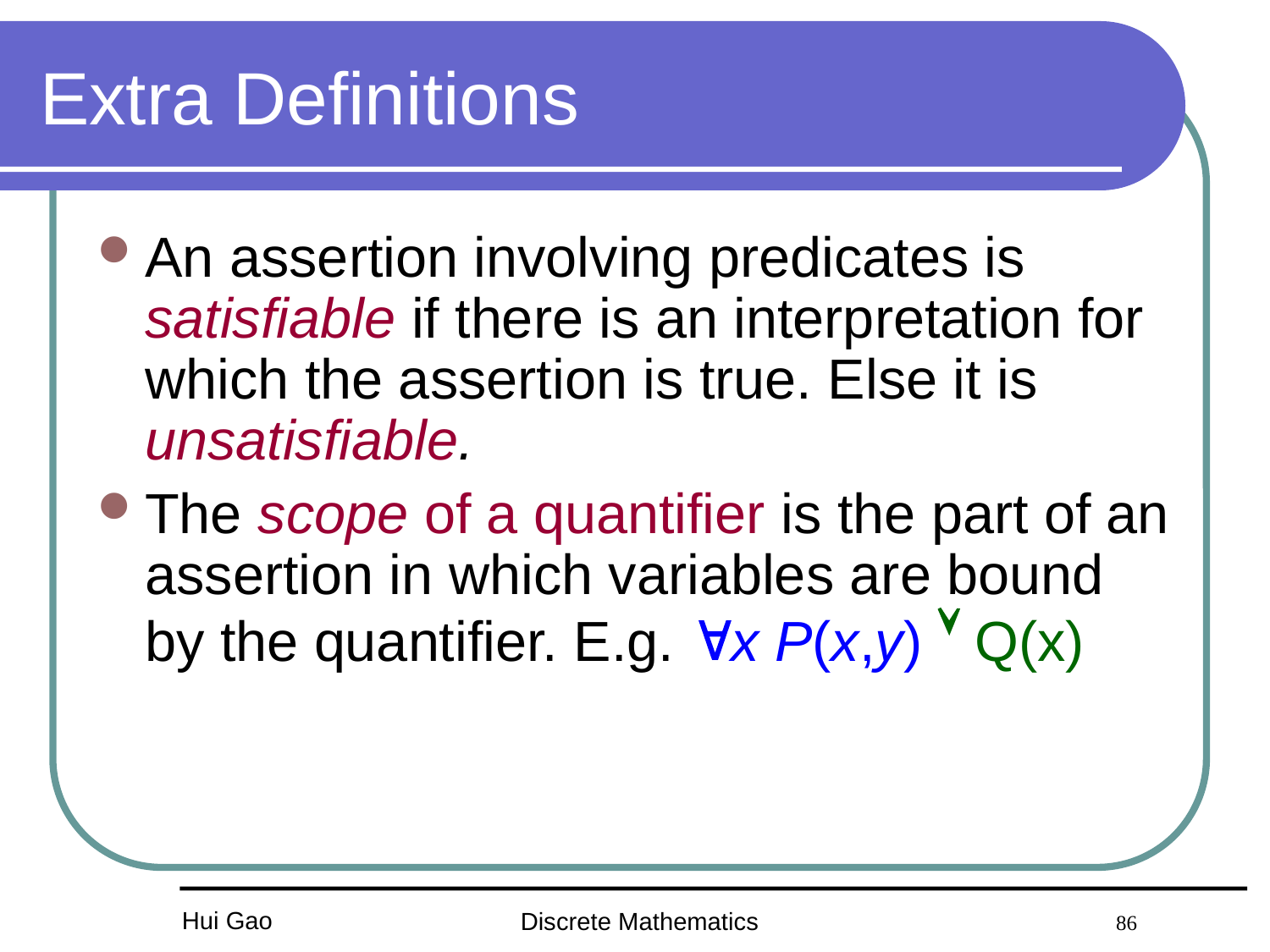

# Extra Definitions
An assertion involving predicates is satisfiable if there is an interpretation for which the assertion is true. Else it is unsatisfiable.
The scope of a quantifier is the part of an assertion in which variables are bound by the quantifier. E.g. ∀x P(x,y) ∨ Q(x)